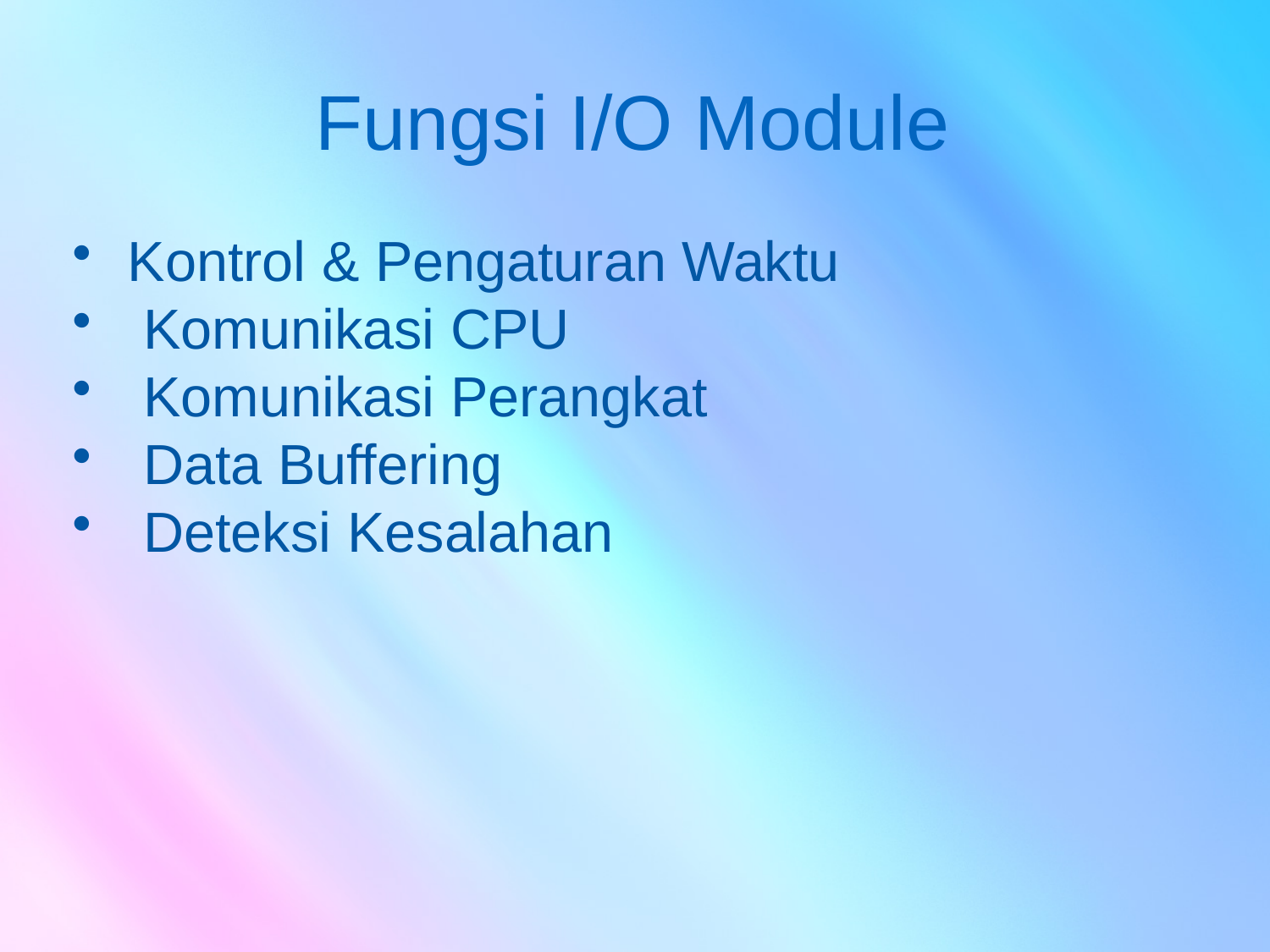

# Fungsi I/O Module
 Kontrol & Pengaturan Waktu
  Komunikasi CPU
  Komunikasi Perangkat
  Data Buffering
  Deteksi Kesalahan